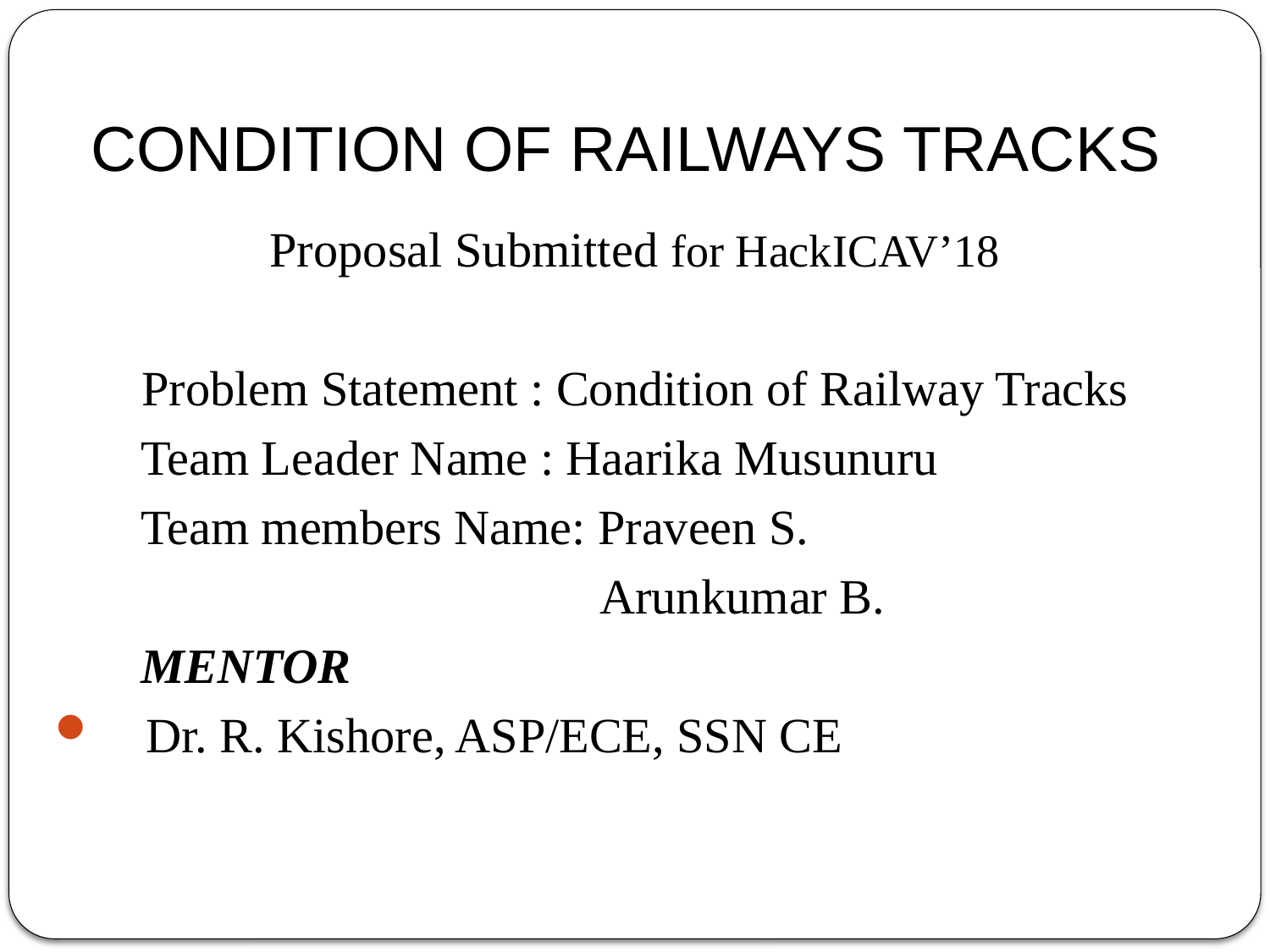

# CONDITION OF RAILWAYS TRACKS
Proposal Submitted for HackICAV’18

Problem Statement : Condition of Railway Tracks
       Team Leader Name : Haarika Musunuru
       Team members Name: Praveen S.
				   Arunkumar B.
       MENTOR
    Dr. R. Kishore, ASP/ECE, SSN CE